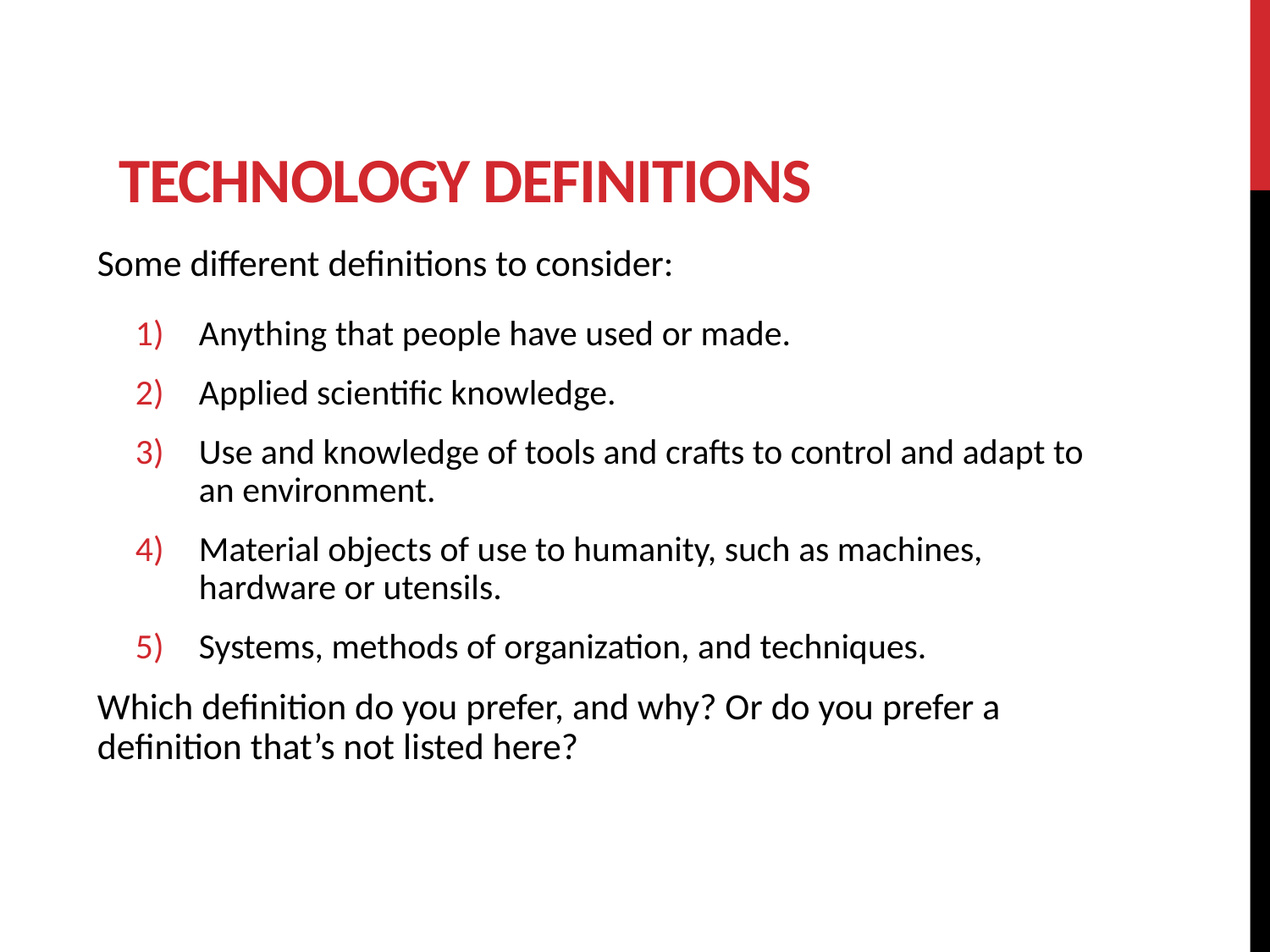

# Technology Definitions
Some different definitions to consider:
Anything that people have used or made.
Applied scientific knowledge.
Use and knowledge of tools and crafts to control and adapt to an environment.
Material objects of use to humanity, such as machines, hardware or utensils.
Systems, methods of organization, and techniques.
Which definition do you prefer, and why? Or do you prefer a definition that’s not listed here?